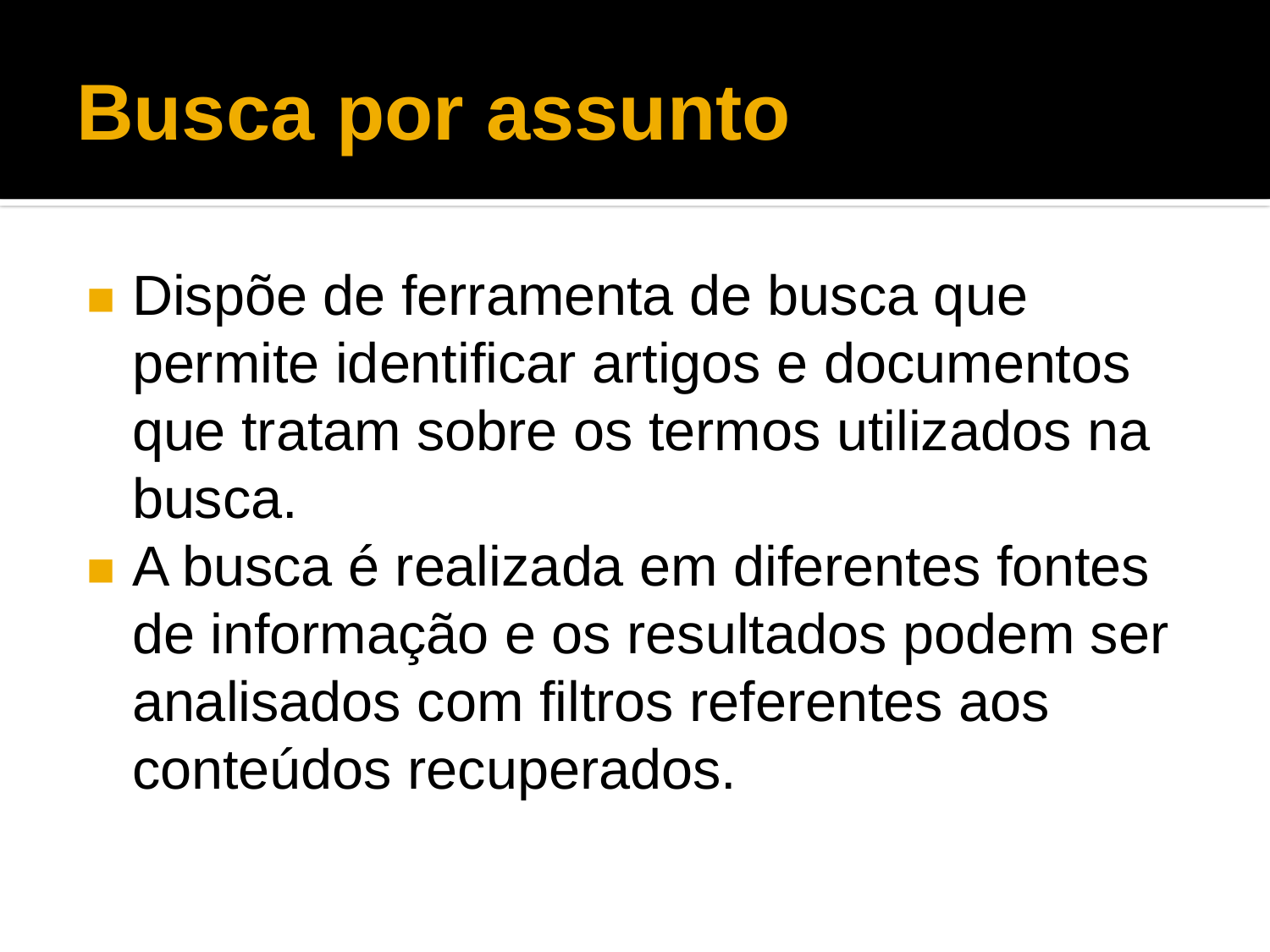

Busca por assunto
Dispõe de ferramenta de busca que permite identificar artigos e documentos  que tratam sobre os termos utilizados na busca.
A busca é realizada em diferentes fontes de informação e os resultados podem ser analisados com filtros referentes aos conteúdos recuperados.